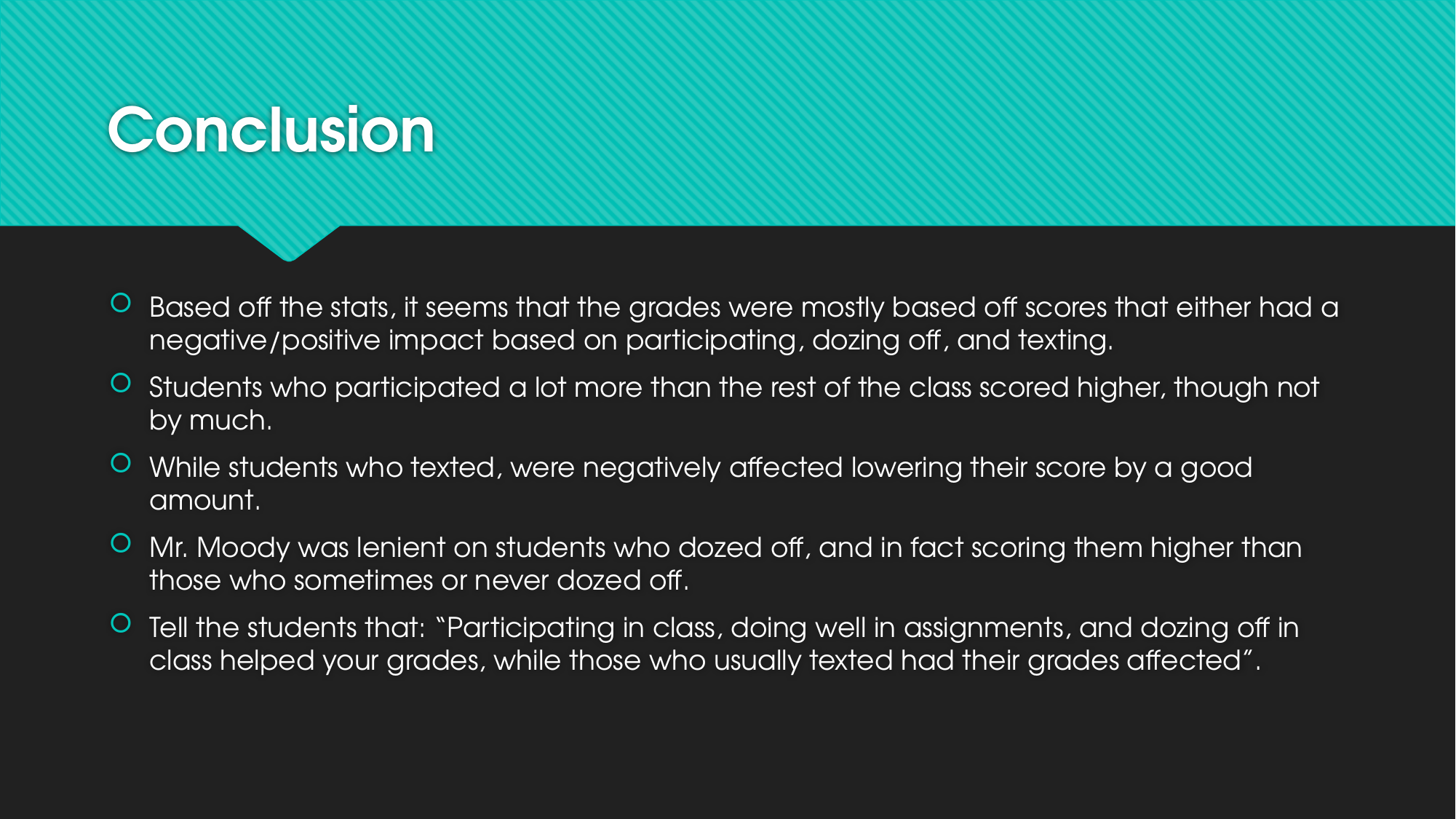

# Conclusion
Based off the stats, it seems that the grades were mostly based off scores that either had a negative/positive impact based on participating, dozing off, and texting.
Students who participated a lot more than the rest of the class scored higher, though not by much.
While students who texted, were negatively affected lowering their score by a good amount.
Mr. Moody was lenient on students who dozed off, and in fact scoring them higher than those who sometimes or never dozed off.
Tell the students that: “Participating in class, doing well in assignments, and dozing off in class helped your grades, while those who usually texted had their grades affected”.